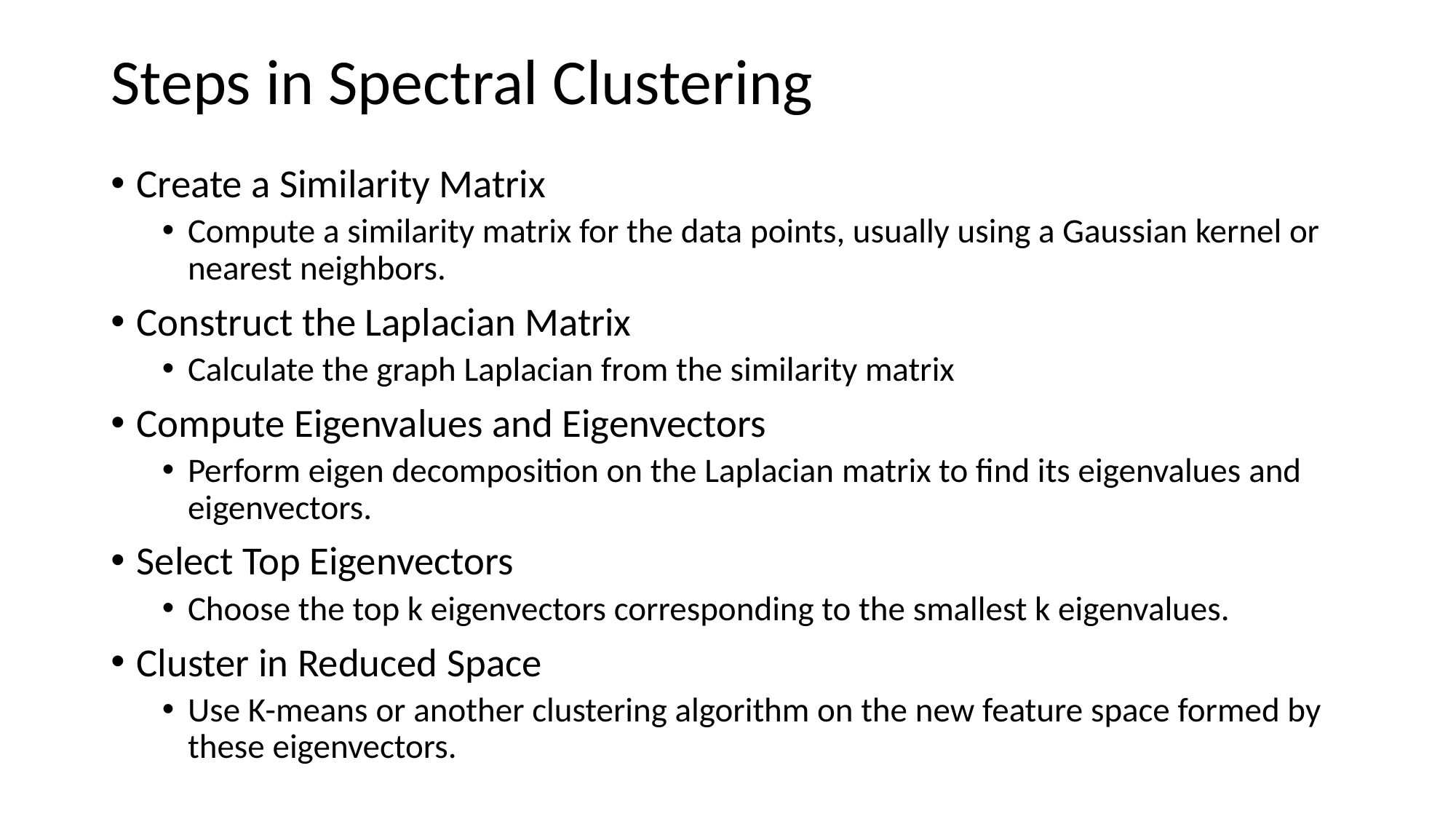

# Steps in Spectral Clustering
Create a Similarity Matrix
Compute a similarity matrix for the data points, usually using a Gaussian kernel or nearest neighbors.
Construct the Laplacian Matrix
Calculate the graph Laplacian from the similarity matrix
Compute Eigenvalues and Eigenvectors
Perform eigen decomposition on the Laplacian matrix to find its eigenvalues and eigenvectors.
Select Top Eigenvectors
Choose the top k eigenvectors corresponding to the smallest k eigenvalues.
Cluster in Reduced Space
Use K-means or another clustering algorithm on the new feature space formed by these eigenvectors.